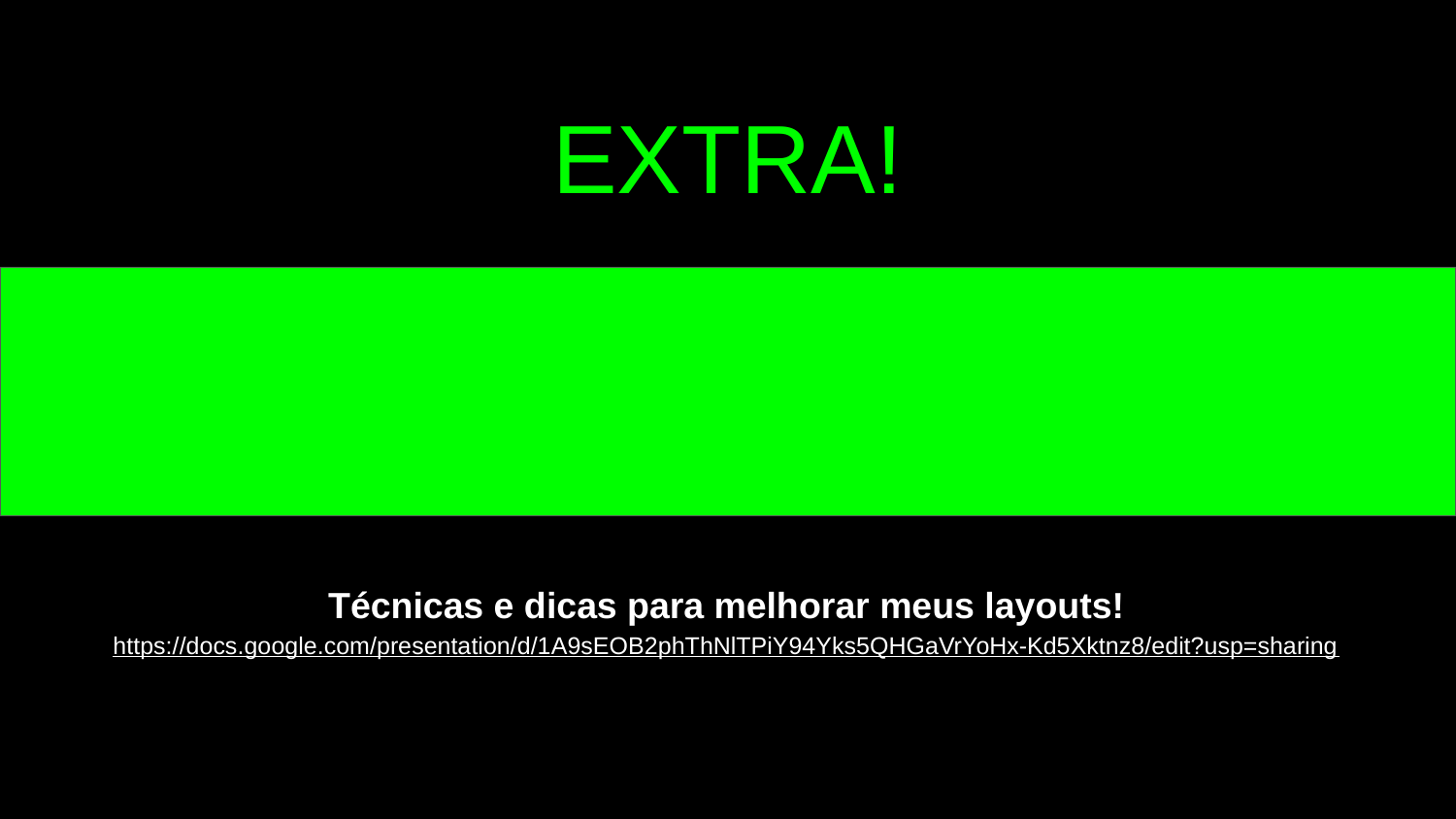

# EXTRA!

Técnicas e dicas para melhorar meus layouts!
https://docs.google.com/presentation/d/1A9sEOB2phThNlTPiY94Yks5QHGaVrYoHx-Kd5Xktnz8/edit?usp=sharing